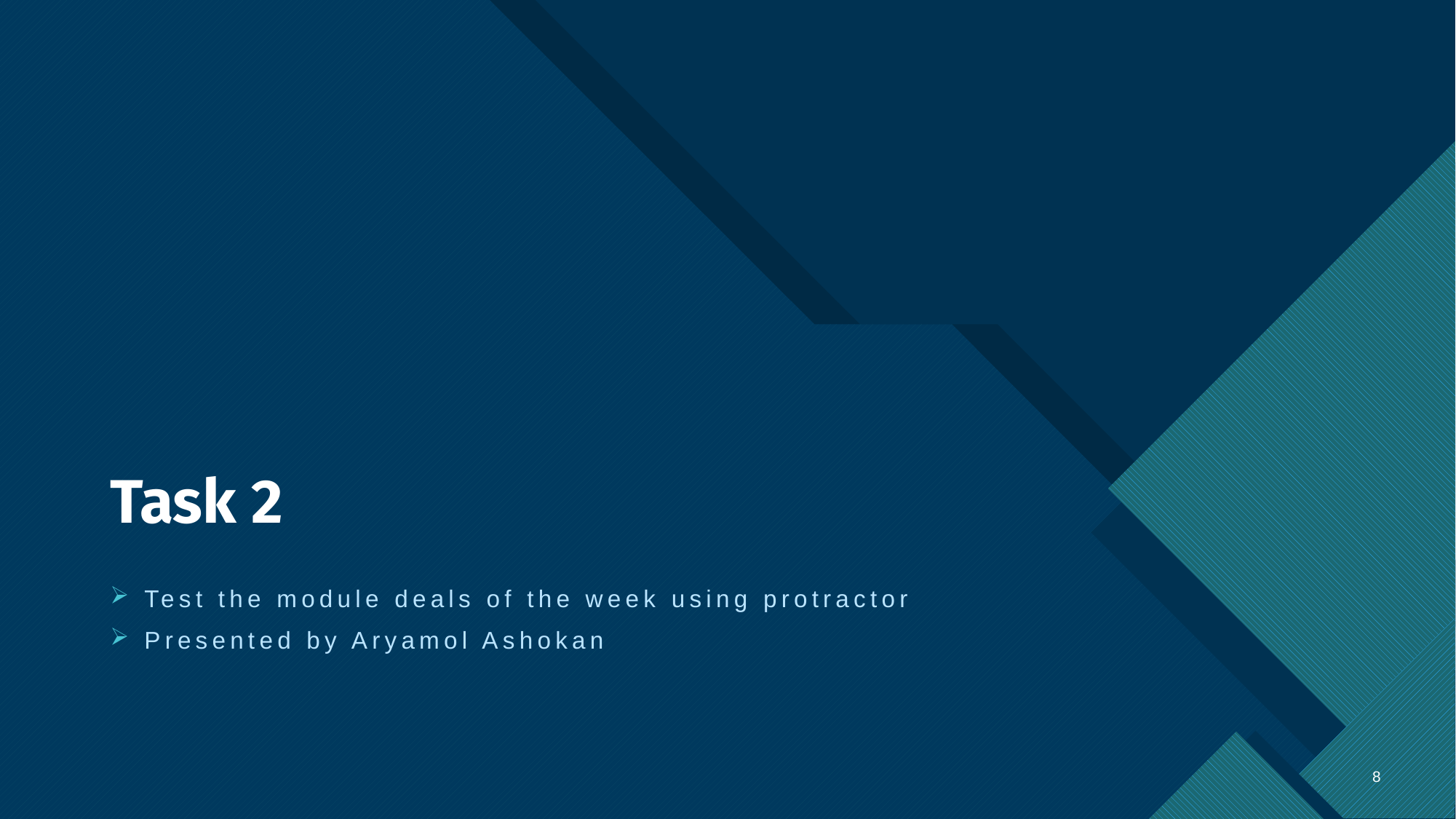

# Task 2
Test the module deals of the week using protractor
Presented by Aryamol Ashokan

8